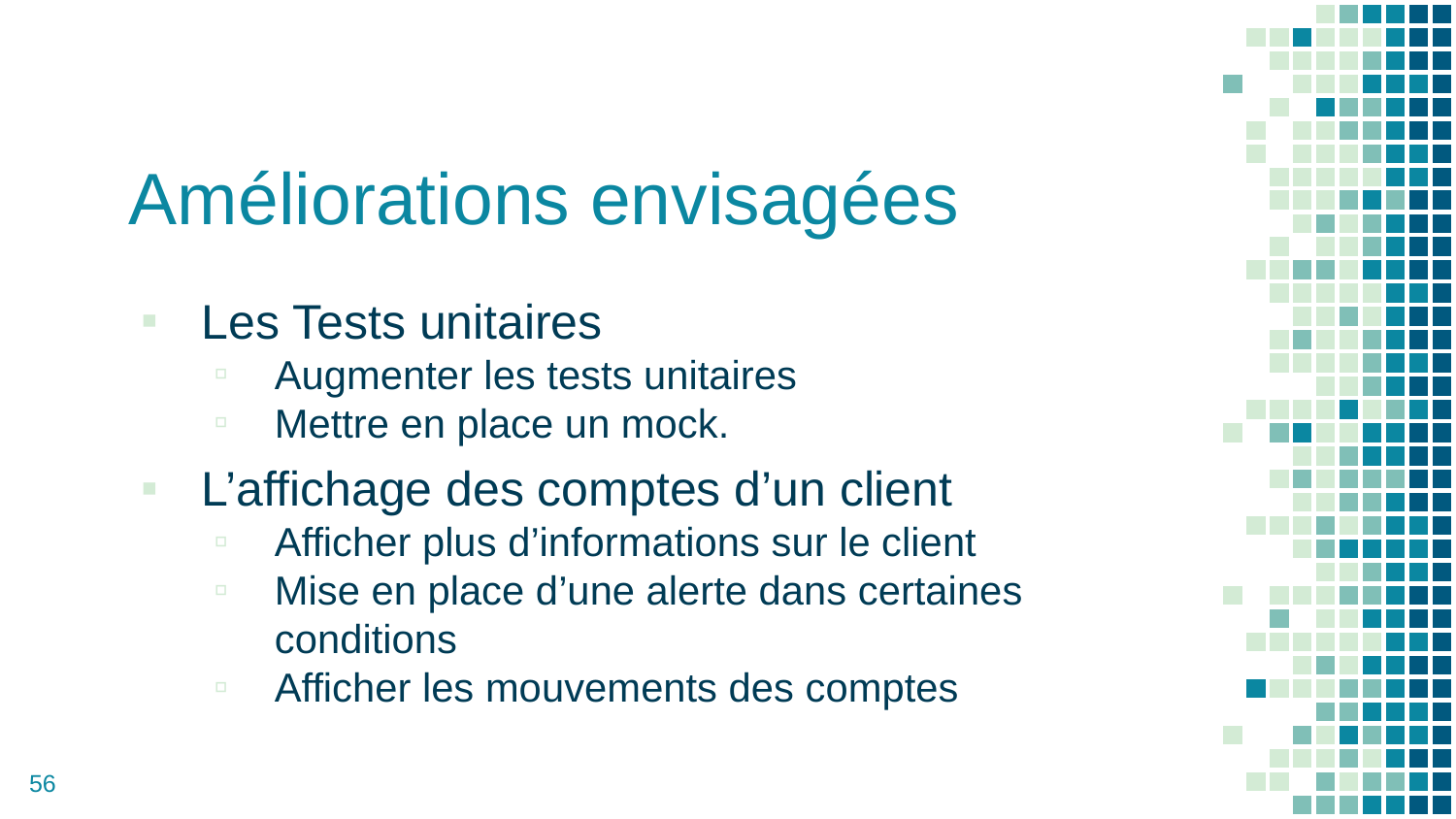

# Améliorations envisagées
Les Tests unitaires
Augmenter les tests unitaires
Mettre en place un mock.
L’affichage des comptes d’un client
Afficher plus d’informations sur le client
Mise en place d’une alerte dans certaines conditions
Afficher les mouvements des comptes

56